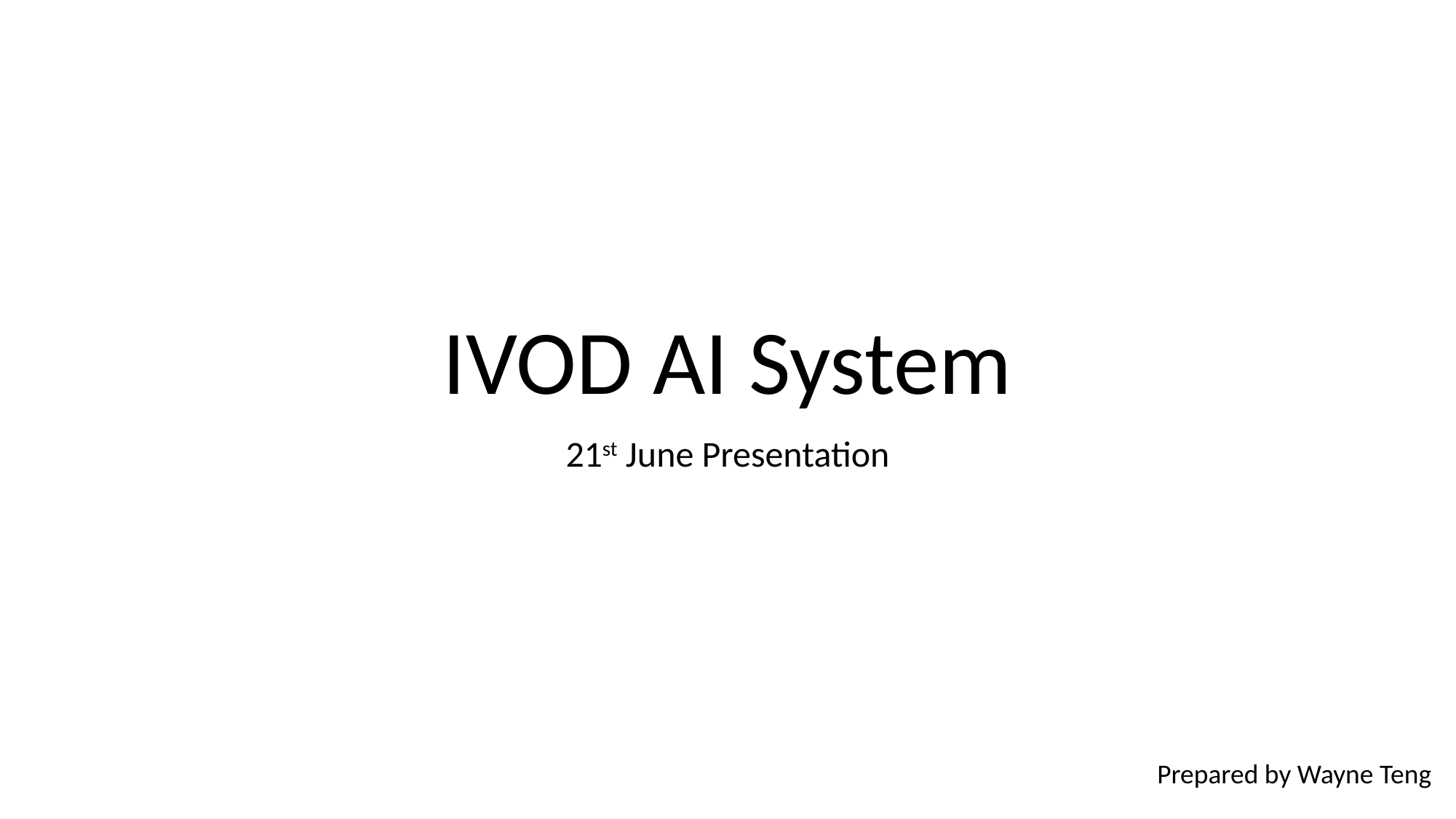

# IVOD AI System
21st June Presentation
Prepared by Wayne Teng